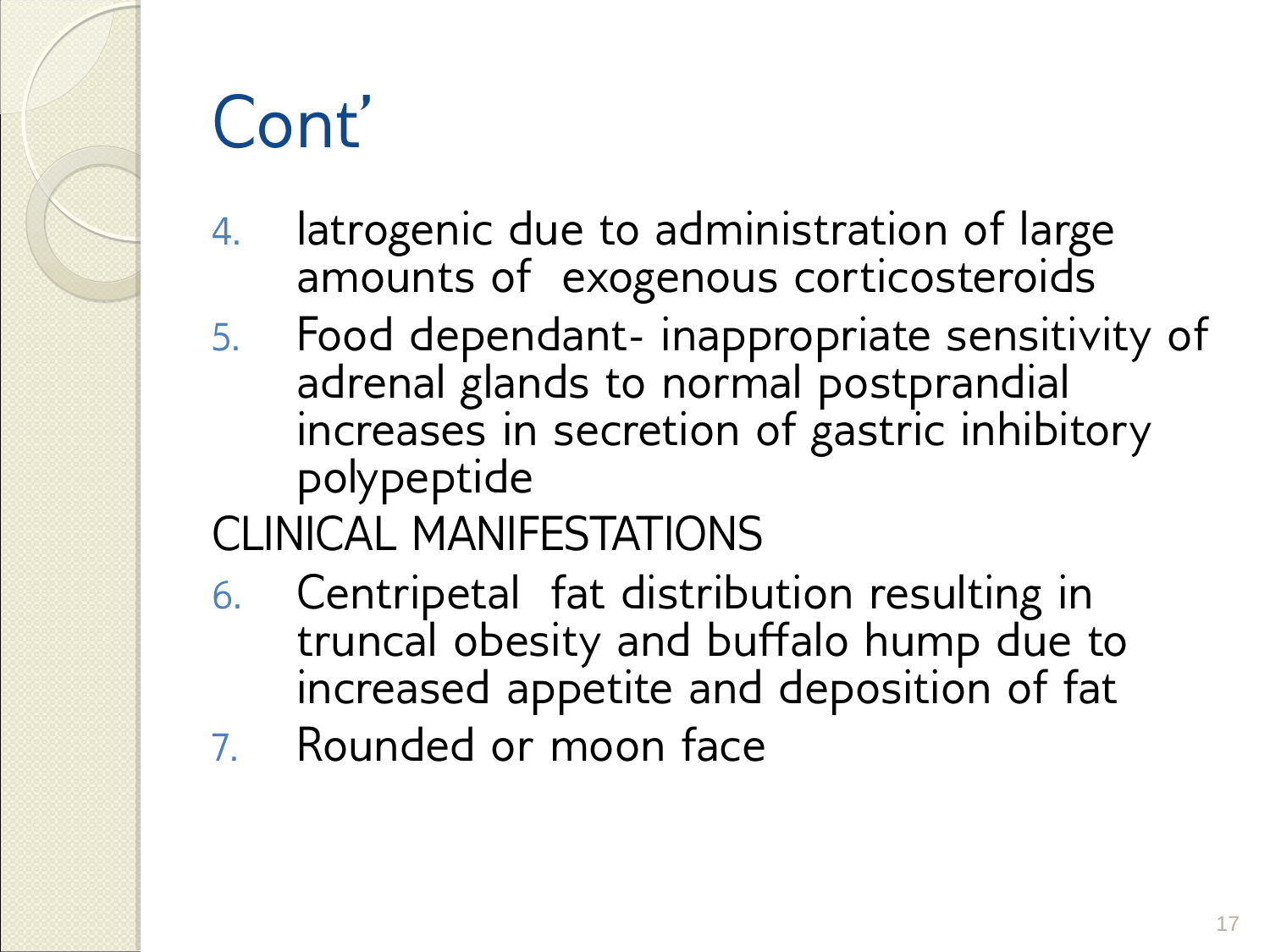

# Cont’
Iatrogenic due to administration of large amounts of  exogenous corticosteroids
Food dependant- inappropriate sensitivity of adrenal glands to normal postprandial increases in secretion of gastric inhibitory polypeptide
CLINICAL MANIFESTATIONS
Centripetal  fat distribution resulting in truncal obesity and buffalo hump due to increased appetite and deposition of fat
Rounded or moon face

17